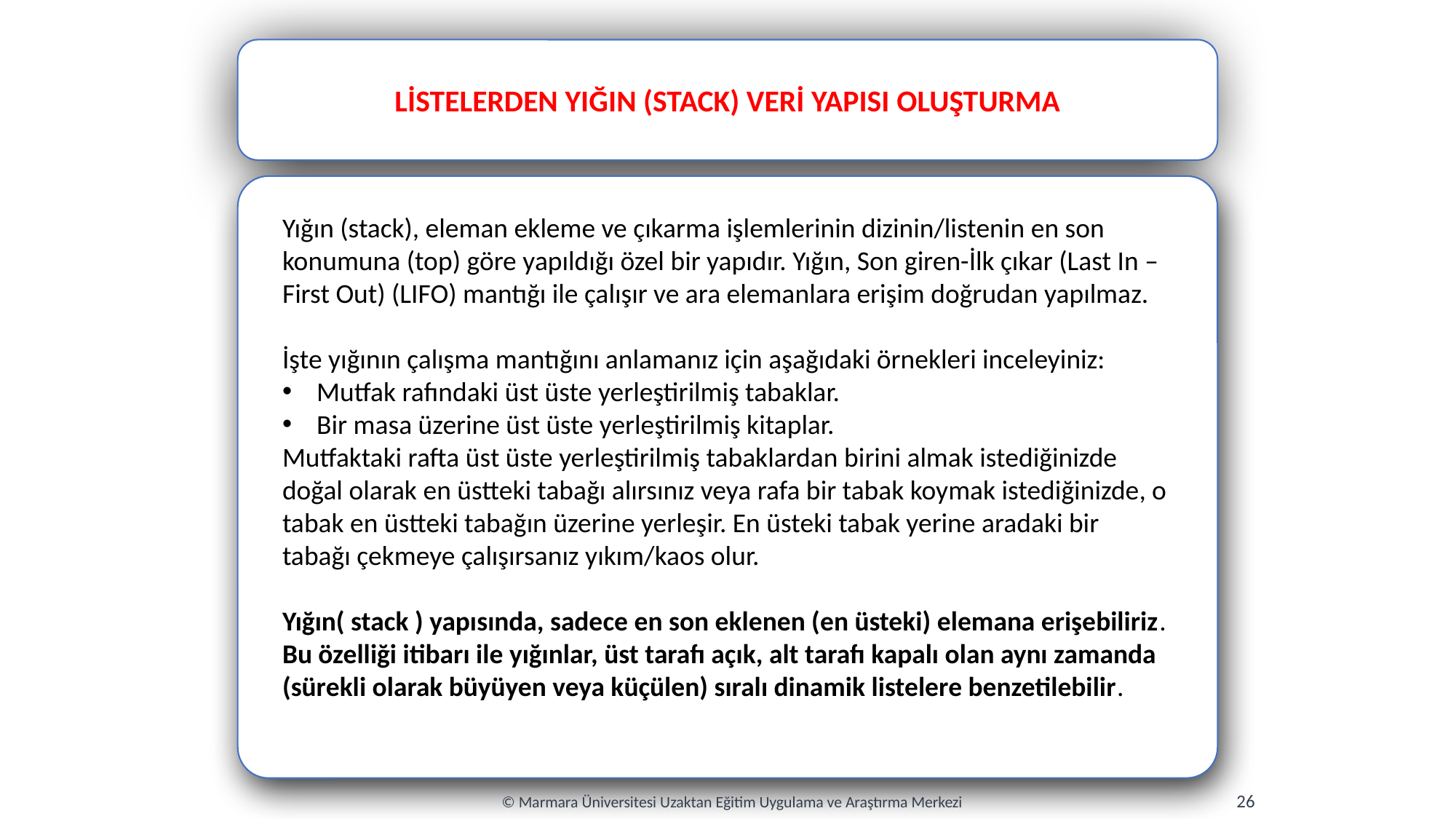

LİSTELERDEN YIĞIN (STACK) VERİ YAPISI OLUŞTURMA

Yığın (stack), eleman ekleme ve çıkarma işlemlerinin dizinin/listenin en son konumuna (top) göre yapıldığı özel bir yapıdır. Yığın, Son giren-İlk çıkar (Last In – First Out) (LIFO) mantığı ile çalışır ve ara elemanlara erişim doğrudan yapılmaz.

İşte yığının çalışma mantığını anlamanız için aşağıdaki örnekleri inceleyiniz:
Mutfak rafındaki üst üste yerleştirilmiş tabaklar.
Bir masa üzerine üst üste yerleştirilmiş kitaplar.
Mutfaktaki rafta üst üste yerleştirilmiş tabaklardan birini almak istediğinizde doğal olarak en üstteki tabağı alırsınız veya rafa bir tabak koymak istediğinizde, o tabak en üstteki tabağın üzerine yerleşir. En üsteki tabak yerine aradaki bir tabağı çekmeye çalışırsanız yıkım/kaos olur.

Yığın( stack ) yapısında, sadece en son eklenen (en üsteki) elemana erişebiliriz. Bu özelliği itibarı ile yığınlar, üst tarafı açık, alt tarafı kapalı olan aynı zamanda (sürekli olarak büyüyen veya küçülen) sıralı dinamik listelere benzetilebilir.
26
© Marmara Üniversitesi Uzaktan Eğitim Uygulama ve Araştırma Merkezi